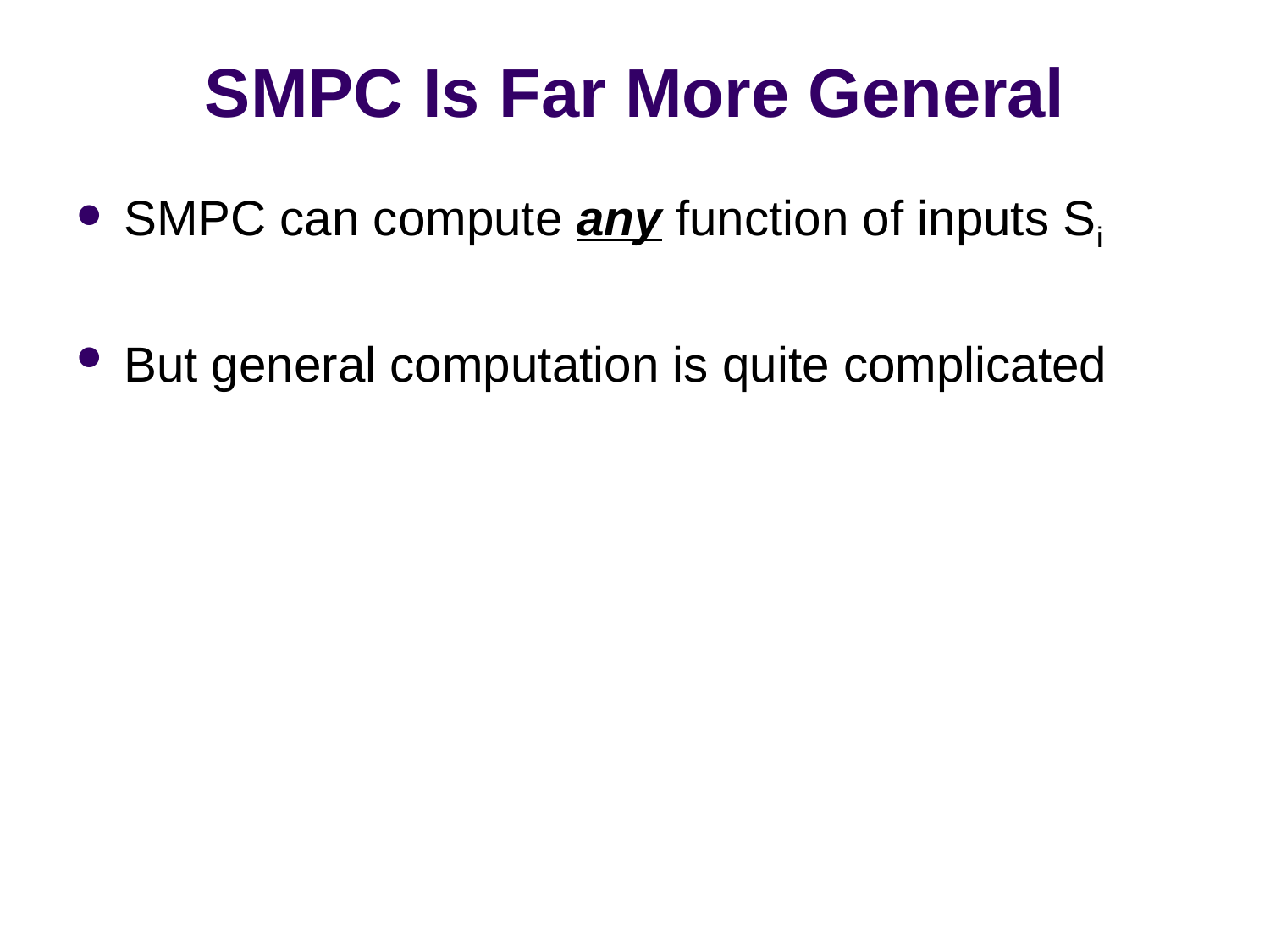

# SMPC Is Far More General
SMPC can compute any function of inputs Si

But general computation is quite complicated